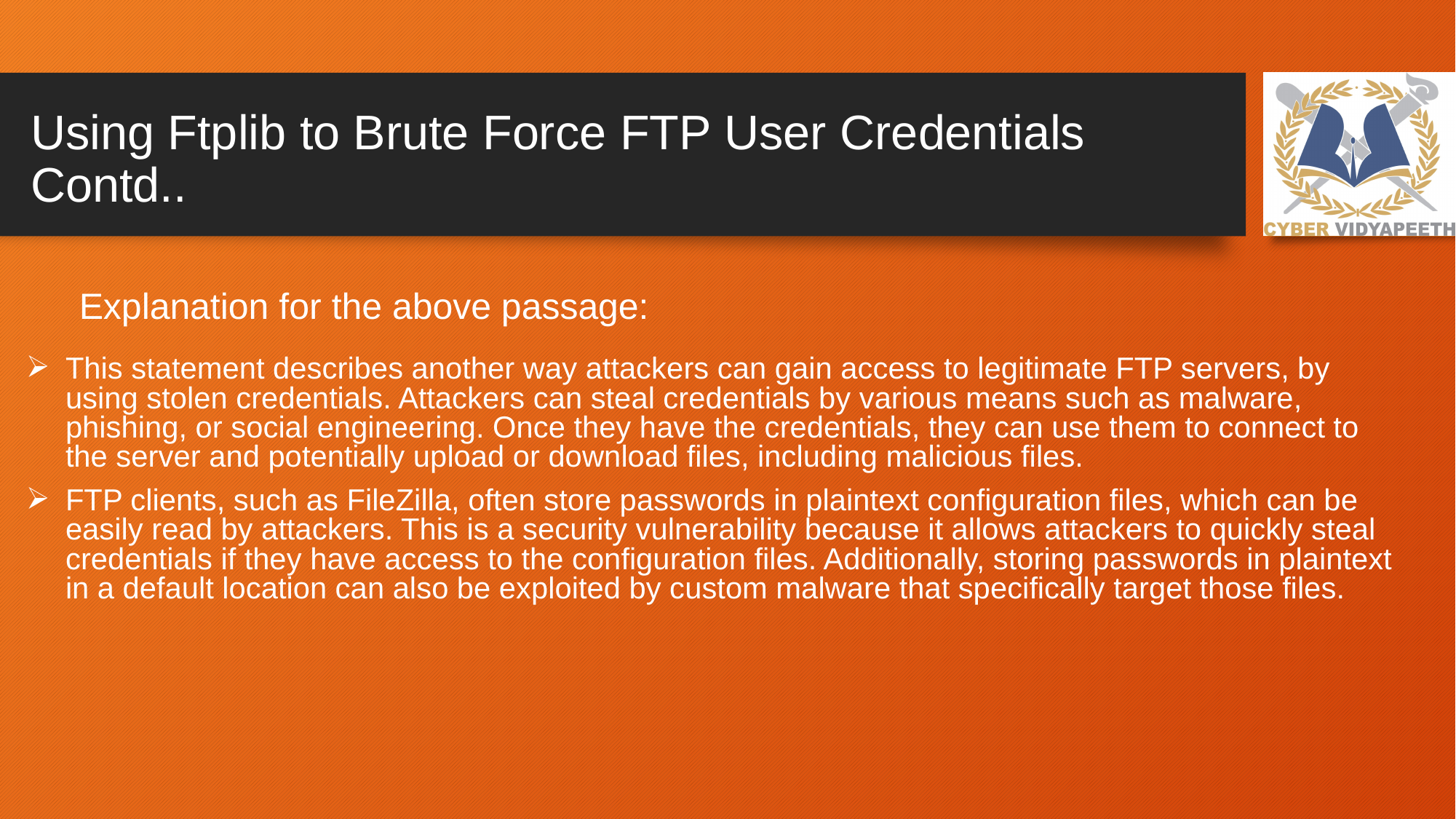

# Using Ftplib to Brute Force FTP User Credentials Contd..
Explanation for the above passage:

This statement describes another way attackers can gain access to legitimate FTP servers, by using stolen credentials. Attackers can steal credentials by various means such as malware, phishing, or social engineering. Once they have the credentials, they can use them to connect to the server and potentially upload or download files, including malicious files.
FTP clients, such as FileZilla, often store passwords in plaintext configuration files, which can be easily read by attackers. This is a security vulnerability because it allows attackers to quickly steal credentials if they have access to the configuration files. Additionally, storing passwords in plaintext in a default location can also be exploited by custom malware that specifically target those files.